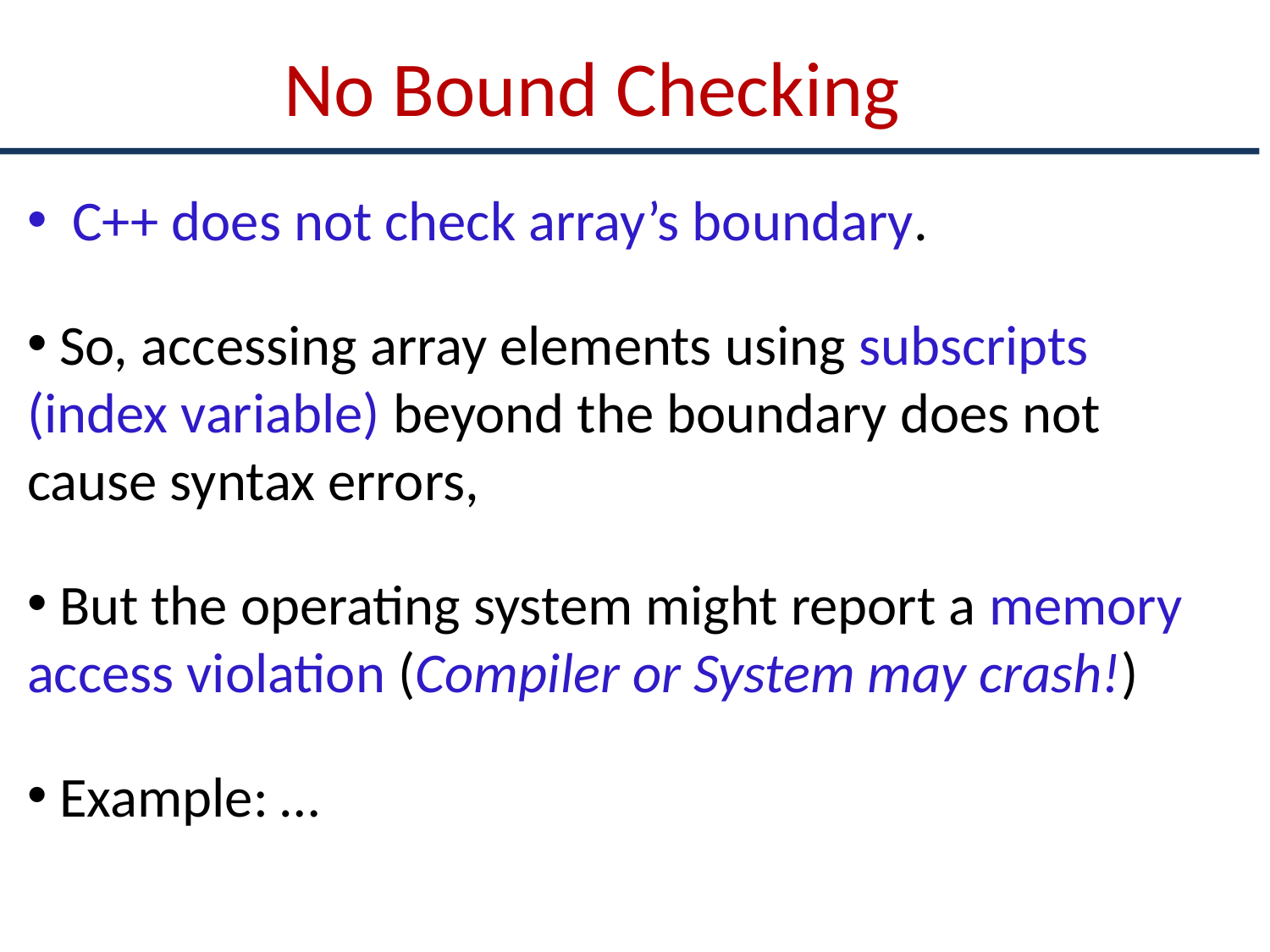

# No Bound Checking

  C++ does not check array’s boundary.
 So, accessing array elements using subscripts (index variable) beyond the boundary does not cause syntax errors,
 But the operating system might report a memory access violation (Compiler or System may crash!)
 Example: …